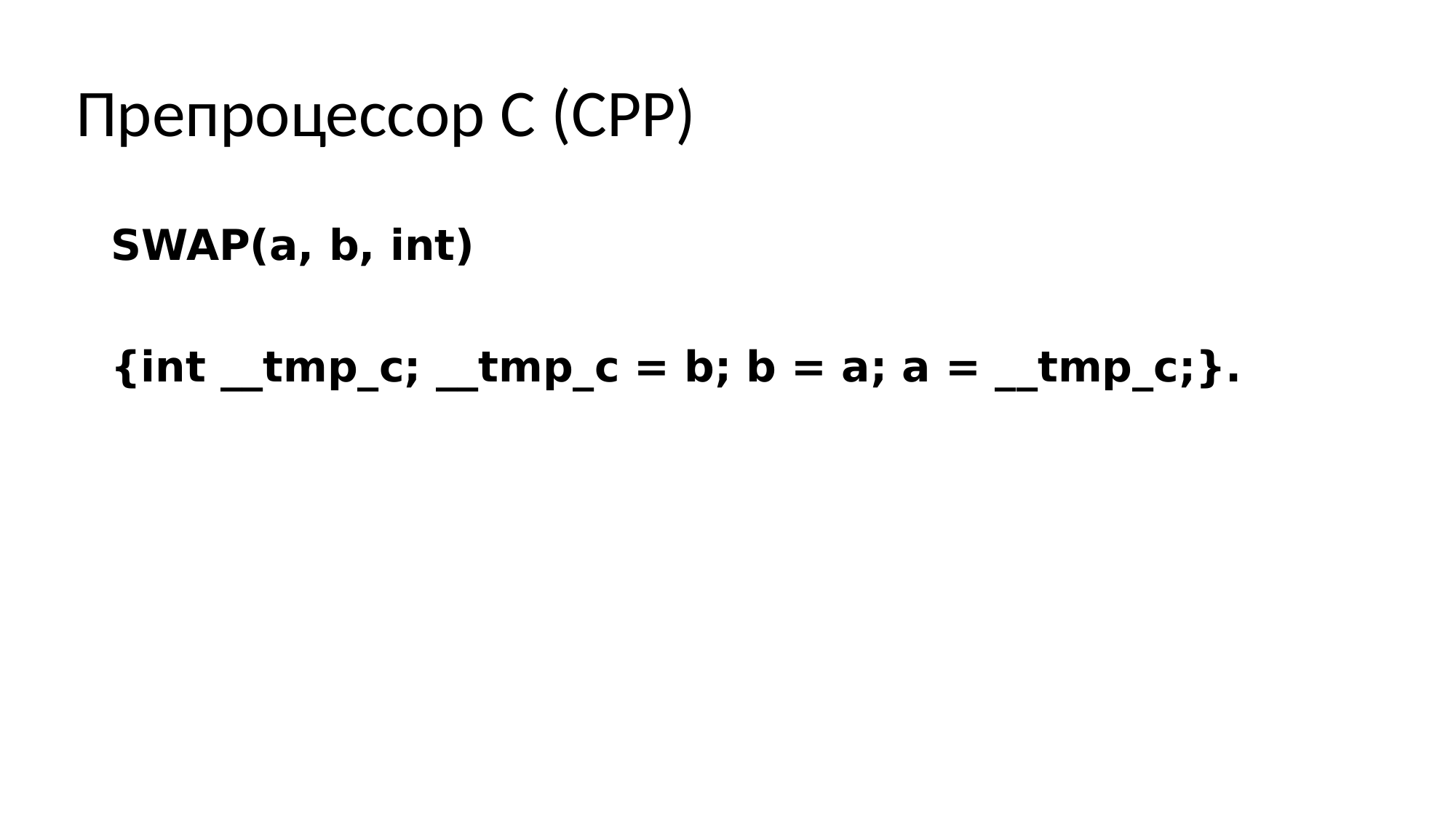

# Препроцессор C (CPP)
SWAP(a, b, int)

{int __tmp_c; __tmp_c = b; b = a; a = __tmp_c;}.